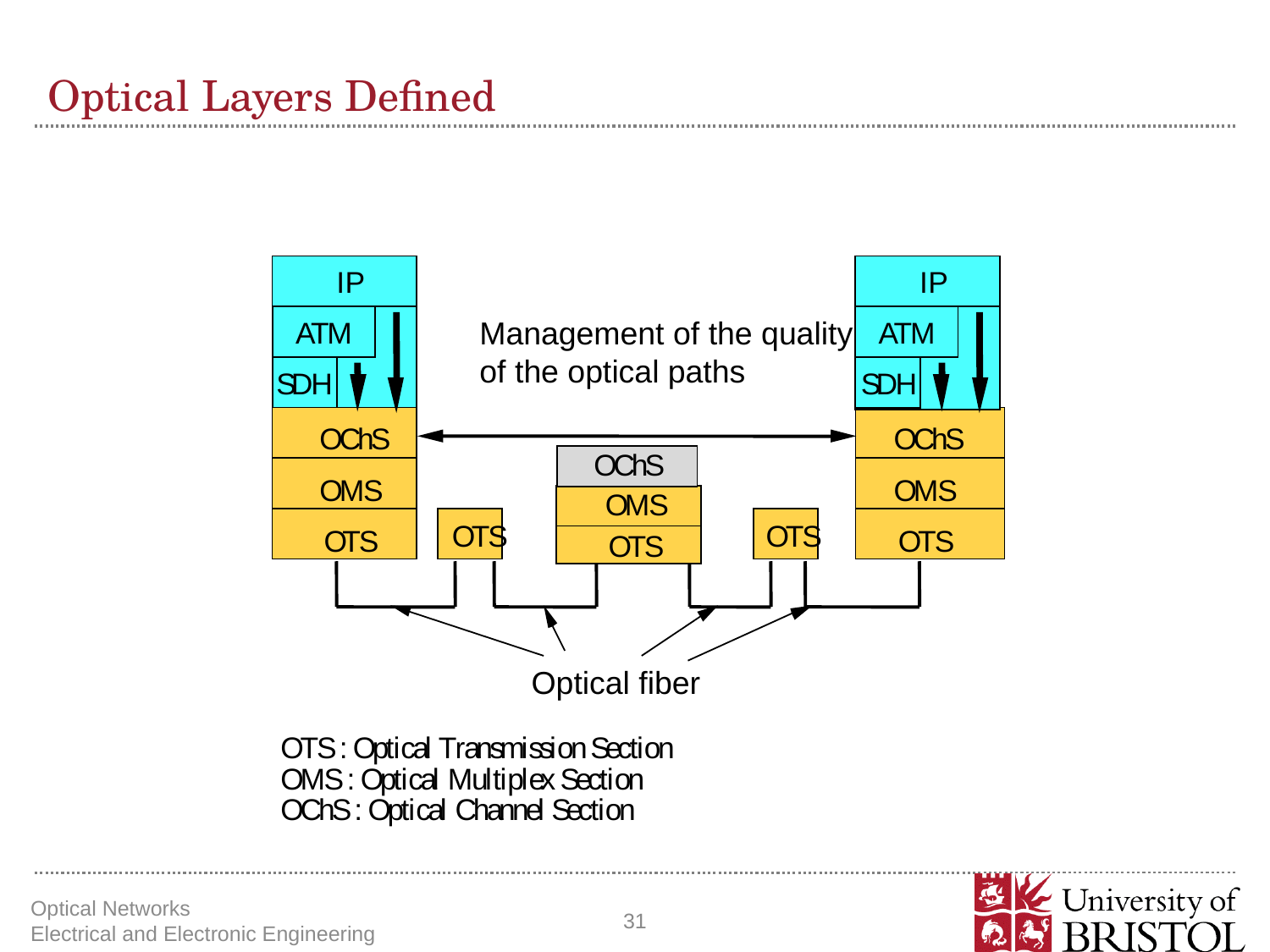

# Optical Layers Defined

I
P
I
P

Management of the quality
of the optical paths

A
T
M
A
T
M

S
D
H
S
D
H

O
C
h
S
O
C
h
S

O
C
h
S

O
M
S
O
M
S

O
M
S

O
T
S
O
T
S
O
T
S
O
T
S

O
T
S

Optical fiber
O
T
S

:

O
p
t
i
c
a
l

T
r
a
n
s
m
i
s
s
i
o
n

S
e
c
t
i
o
n

O
M
S

:

O
p
t
i
c
a
l

M
u
l
t
i
p
l
e
x

S
e
c
t
i
o
n

O
C
h
S

:

O
p
t
i
c
a
l

C
h
a
n
n
e
l

S
e
c
t
i
o
n
Optical Networks                                                 Electrical and Electronic Engineering
31